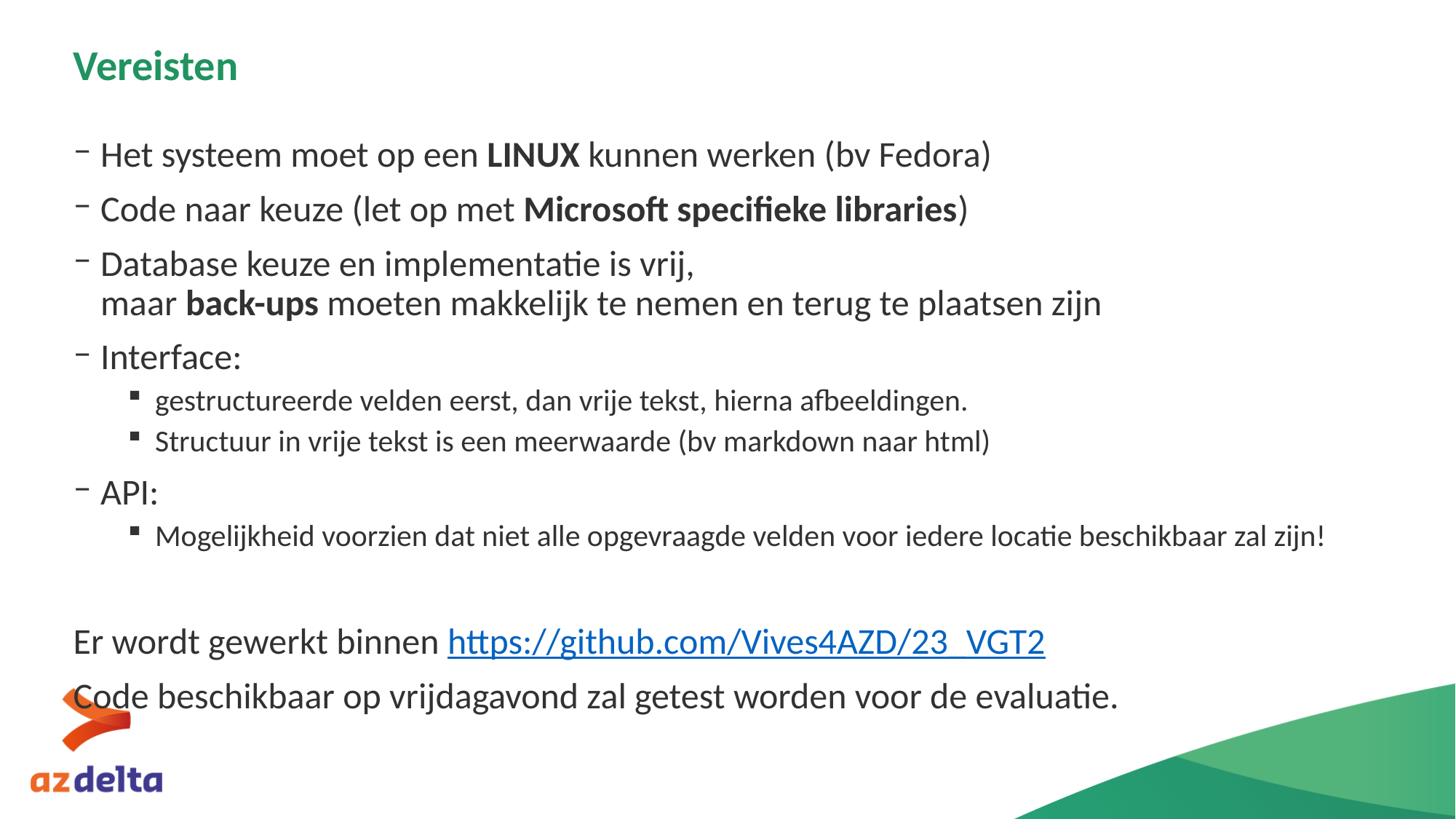

# Vereisten
Het systeem moet op een LINUX kunnen werken (bv Fedora)
Code naar keuze (let op met Microsoft specifieke libraries)
Database keuze en implementatie is vrij,
maar back-ups moeten makkelijk te nemen en terug te plaatsen zijn
Interface:
gestructureerde velden eerst, dan vrije tekst, hierna afbeeldingen.
Structuur in vrije tekst is een meerwaarde (bv markdown naar html)
API:
Mogelijkheid voorzien dat niet alle opgevraagde velden voor iedere locatie beschikbaar zal zijn!

Er wordt gewerkt binnen https://github.com/Vives4AZD/23_VGT2
Code beschikbaar op vrijdagavond zal getest worden voor de evaluatie.